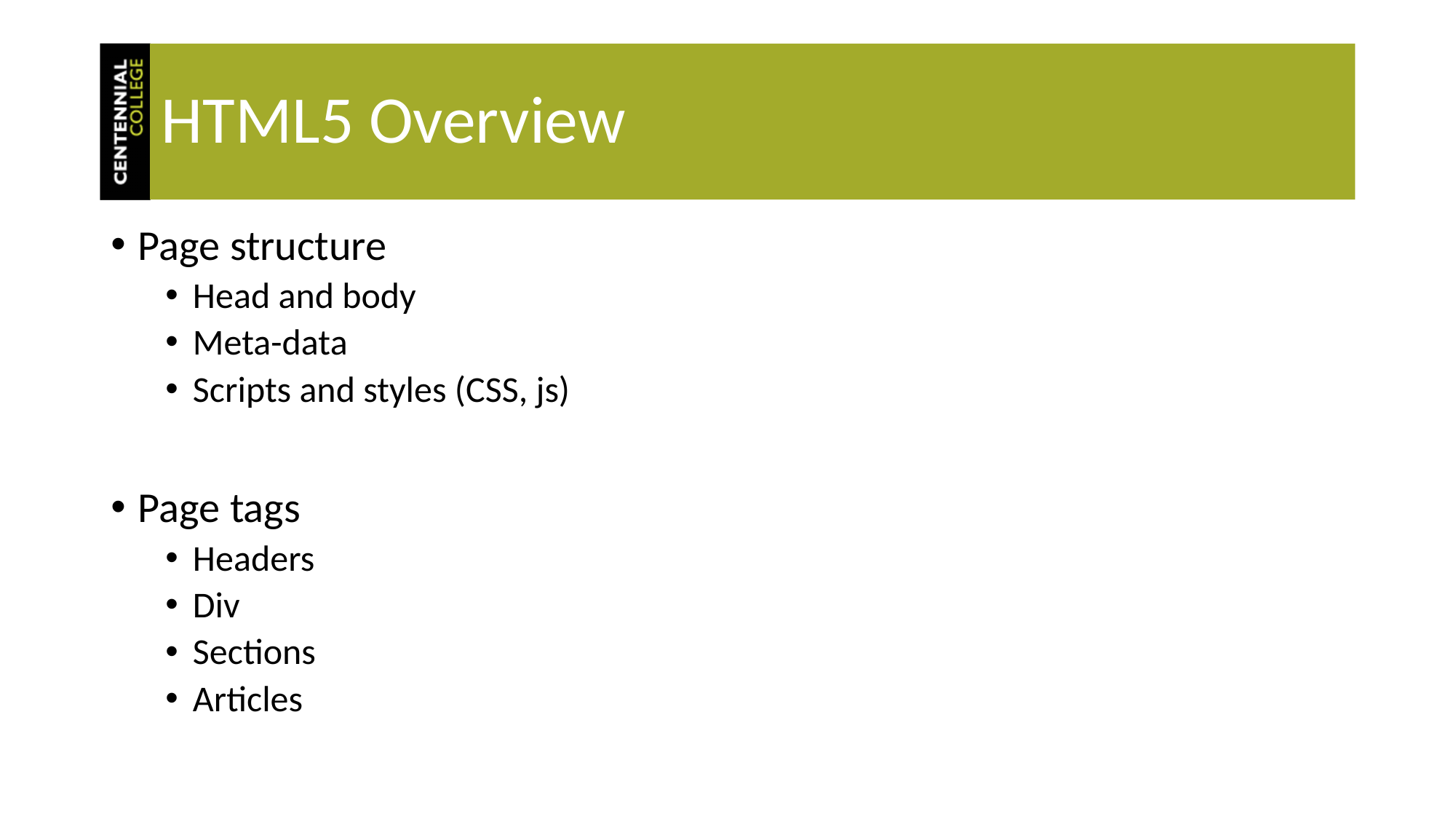

# HTML5 Overview
Page structure
Head and body
Meta-data
Scripts and styles (CSS, js)

Page tags
Headers
Div
Sections
Articles